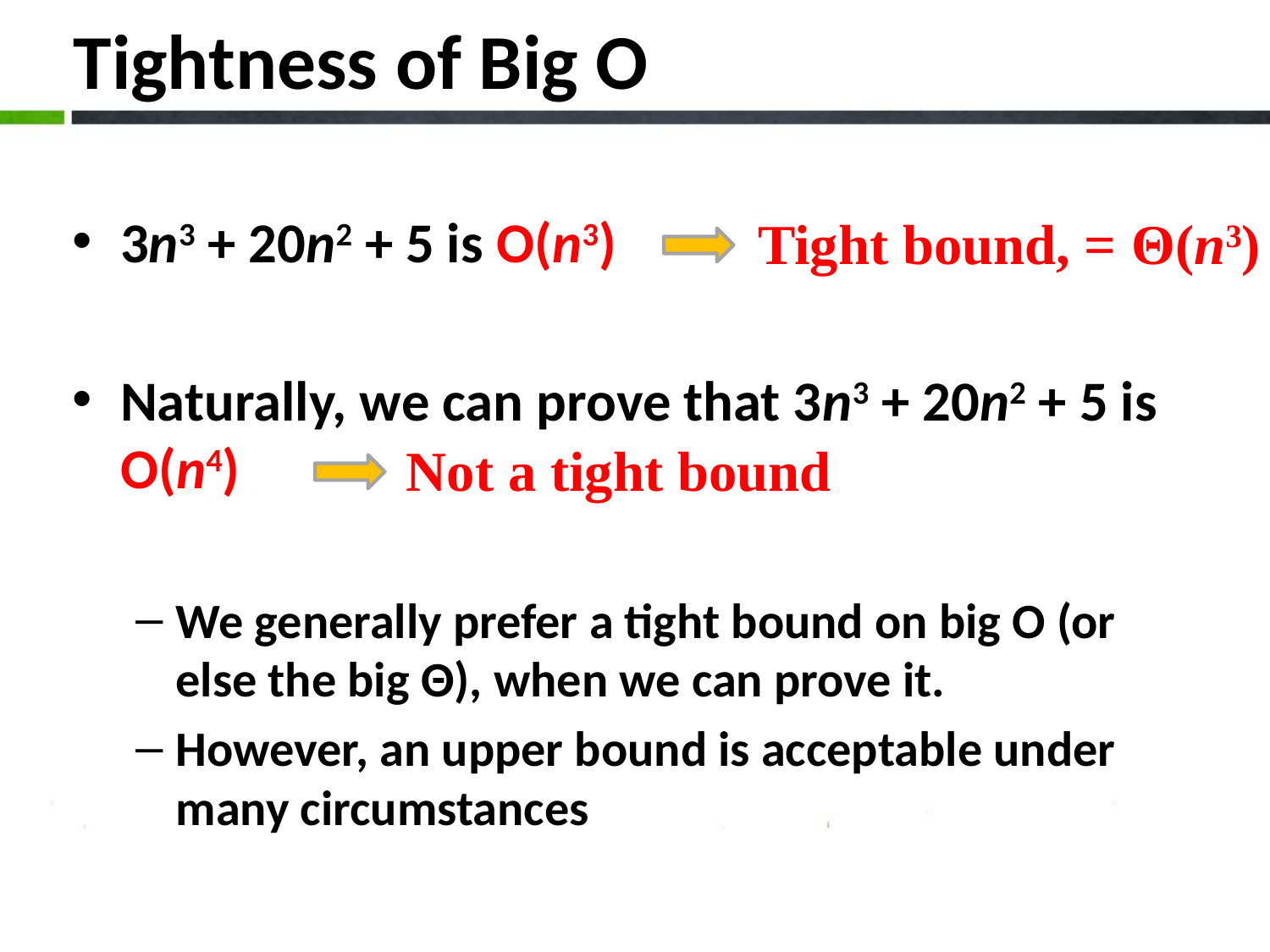

# Tightness of Big O
3n3 + 20n2 + 5 is O(n3)

Naturally, we can prove that 3n3 + 20n2 + 5 is O(n4)

We generally prefer a tight bound on big O (or else the big Θ), when we can prove it.
However, an upper bound is acceptable under many circumstances
Tight bound, = Θ(n3)

Not a tight bound